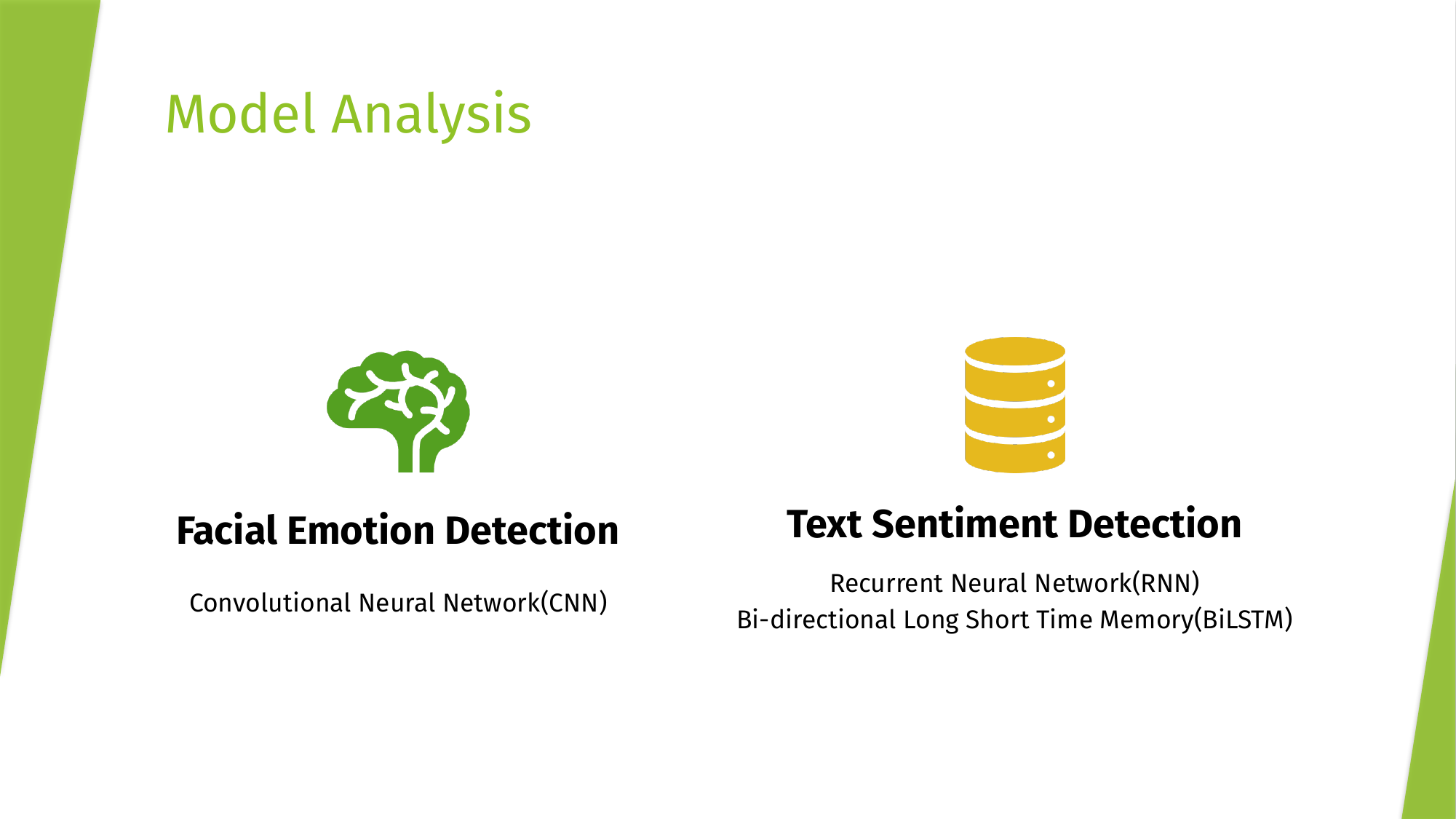

# Model Analysis
Facial Emotion Detection
Convolutional Neural Network(CNN)
Text Sentiment Detection
Recurrent Neural Network(RNN)
Bi-directional Long Short Time Memory(BiLSTM)